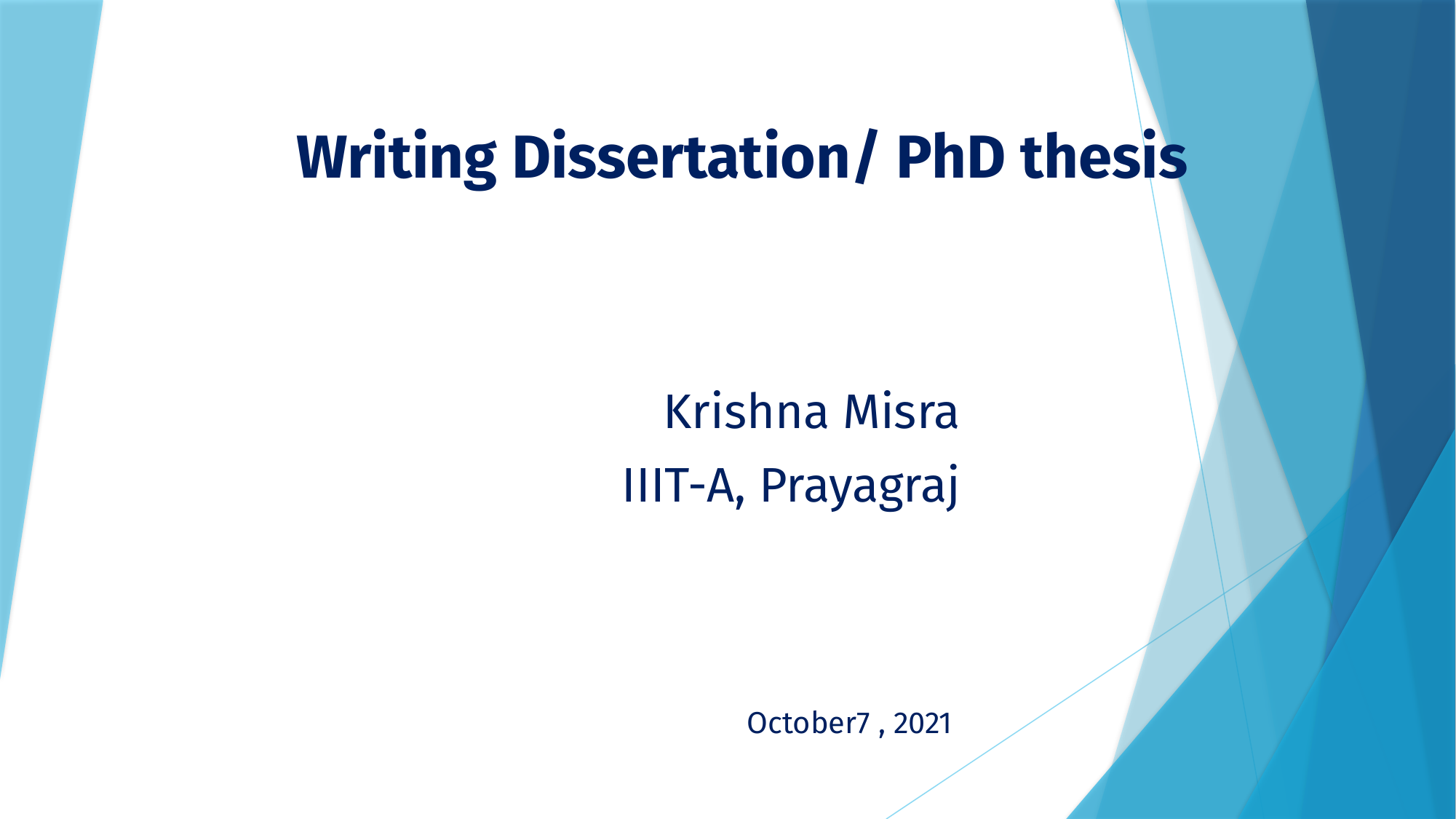

# Writing Dissertation/ PhD thesis

Krishna Misra
IIIT-A, Prayagraj

October7 , 2021